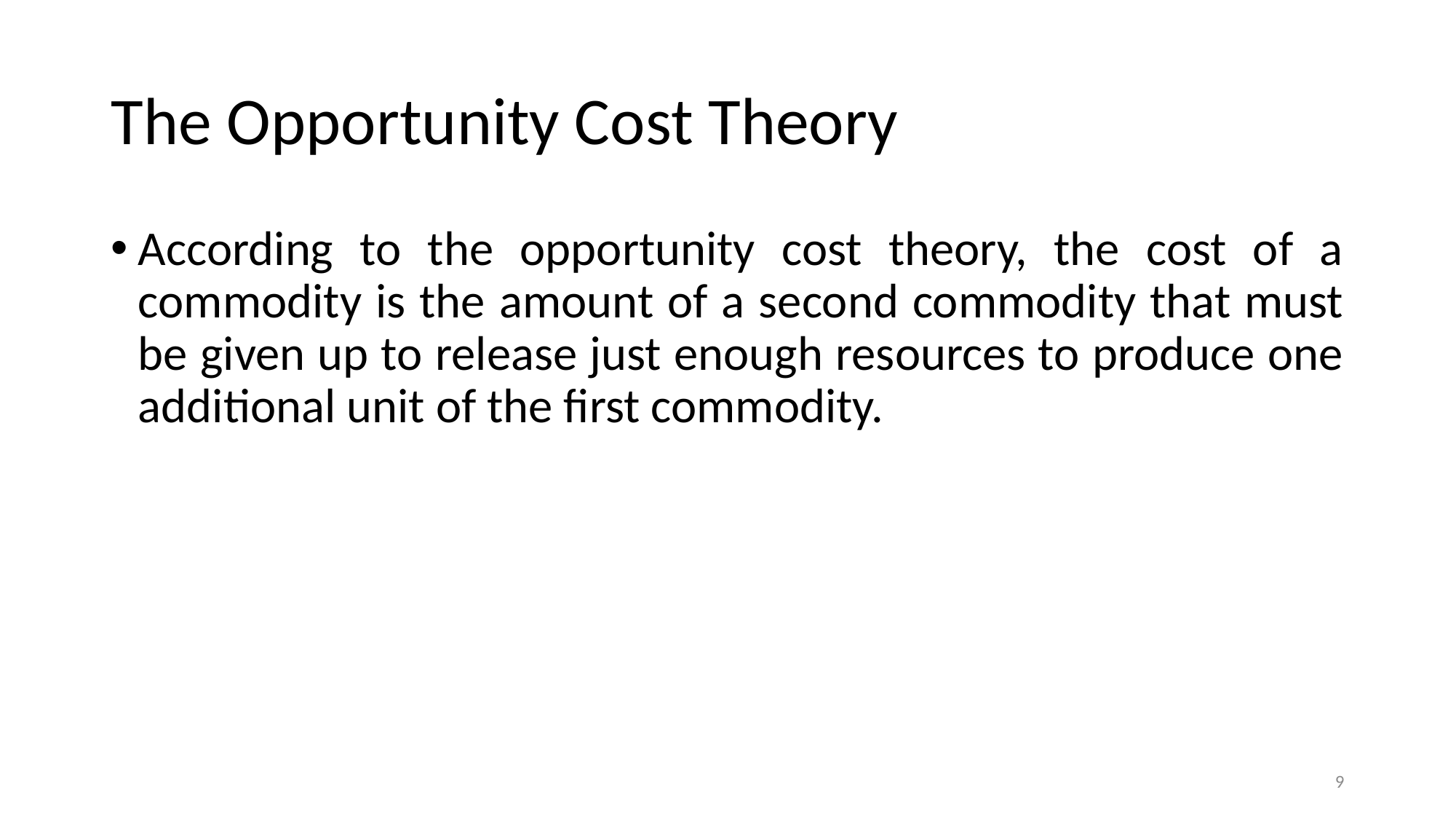

# The Opportunity Cost Theory
According to the opportunity cost theory, the cost of a commodity is the amount of a second commodity that must be given up to release just enough resources to produce one additional unit of the first commodity.
9